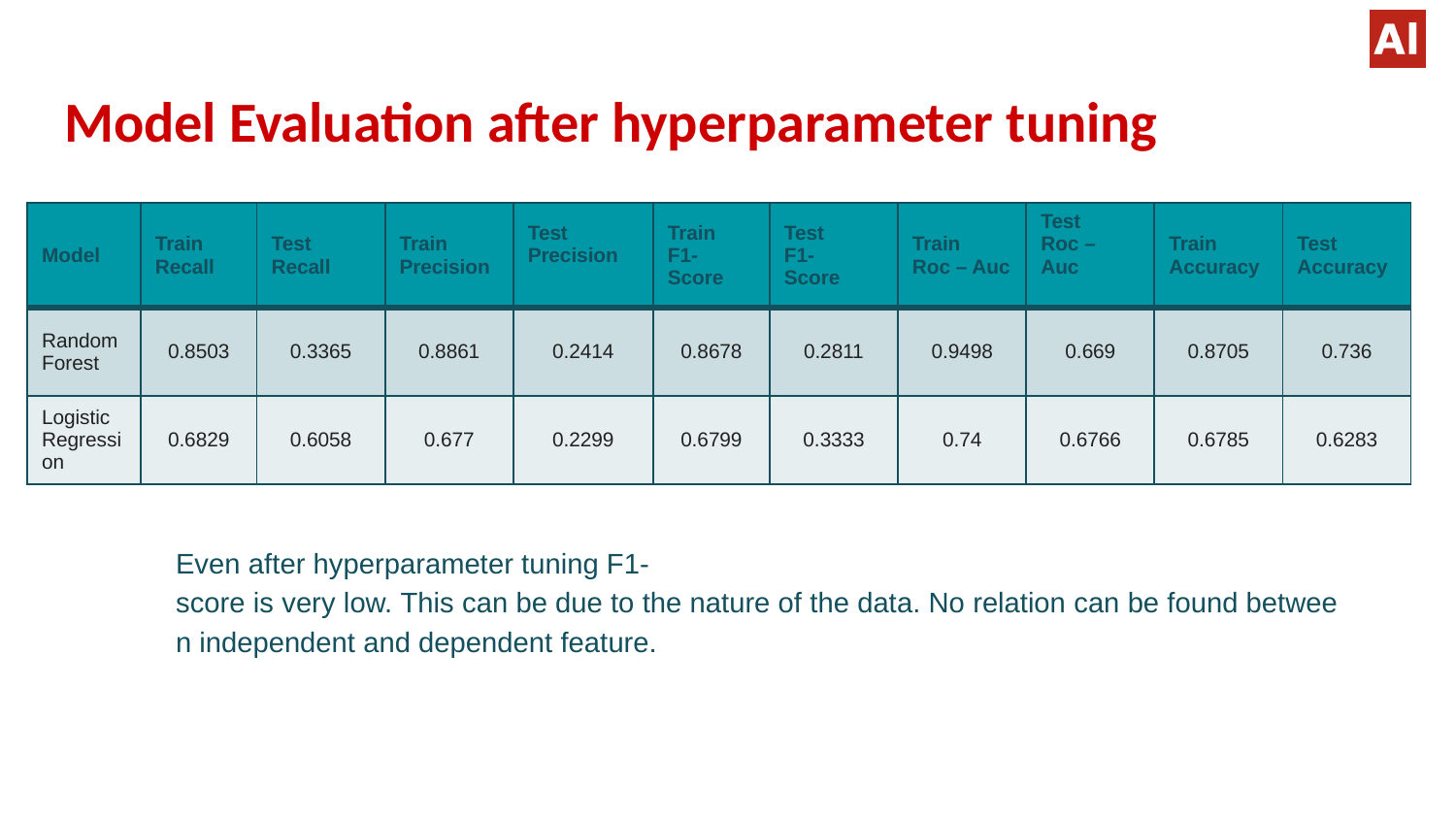

# Model Evaluation after hyperparameter tuning
| Model | Train Recall | Test Recall | Train Precision | Test Precision | Train F1- Score | Test F1- Score | Train Roc – Auc | Test Roc – Auc | Train Accuracy | Test Accuracy |
| --- | --- | --- | --- | --- | --- | --- | --- | --- | --- | --- |
| Random Forest | 0.8503 | 0.3365 | 0.8861 | 0.2414 | 0.8678 | 0.2811 | 0.9498 | 0.669 | 0.8705 | 0.736 |
| Logistic Regression | 0.6829 | 0.6058 | 0.677 | 0.2299 | 0.6799 | 0.3333 | 0.74 | 0.6766 | 0.6785 | 0.6283 |
Even after hyperparameter tuning F1-score is very low. This can be due to the nature of the data. No relation can be found between independent and dependent feature.